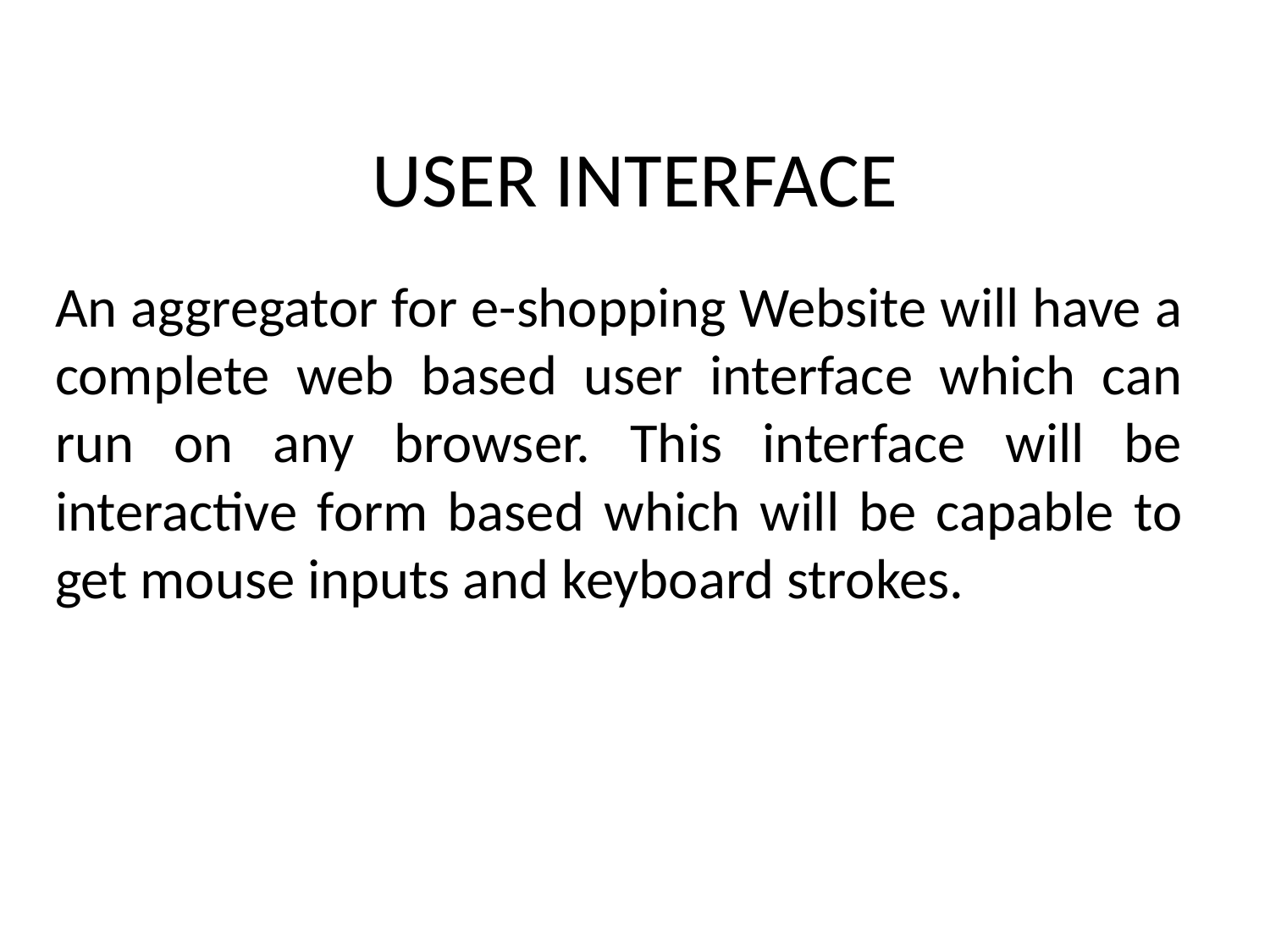

# USER INTERFACE
An aggregator for e-shopping Website will have a complete web based user interface which can run on any browser. This interface will be interactive form based which will be capable to get mouse inputs and keyboard strokes.